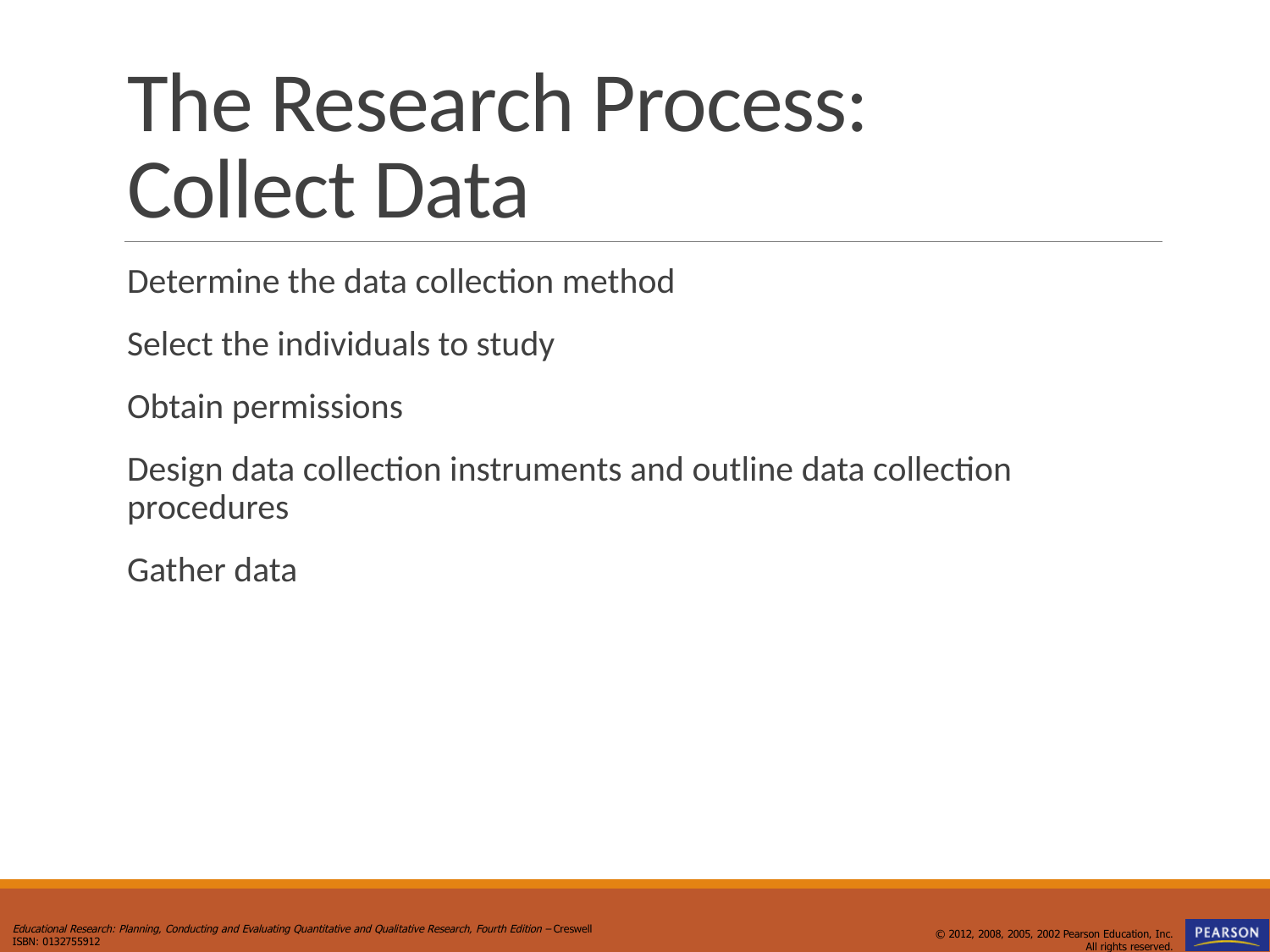

# The Research Process: Collect Data
Determine the data collection method
Select the individuals to study
Obtain permissions
Design data collection instruments and outline data collection procedures
Gather data